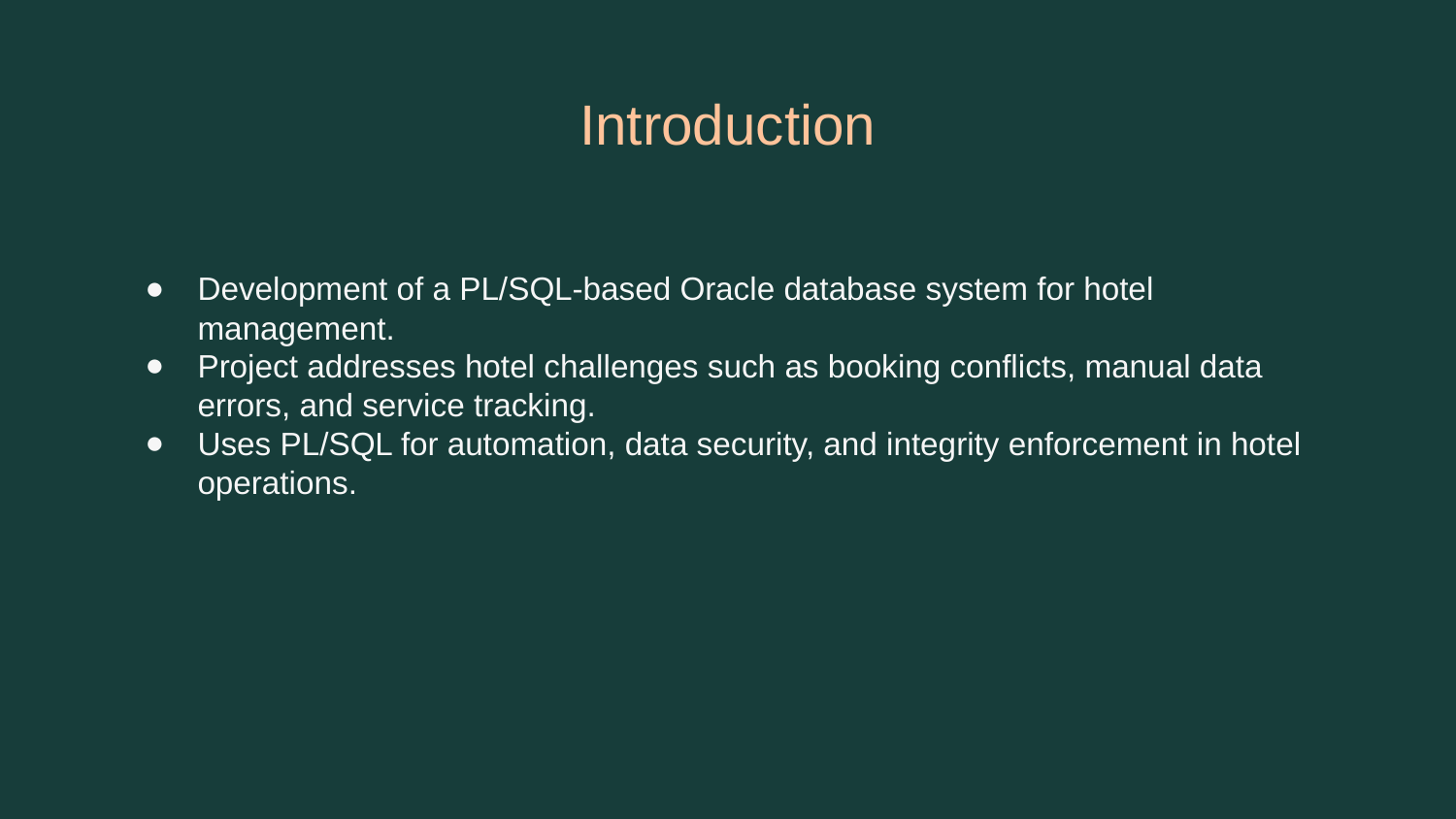

# Introduction

Development of a PL/SQL-based Oracle database system for hotel management.
Project addresses hotel challenges such as booking conflicts, manual data errors, and service tracking.
Uses PL/SQL for automation, data security, and integrity enforcement in hotel operations.